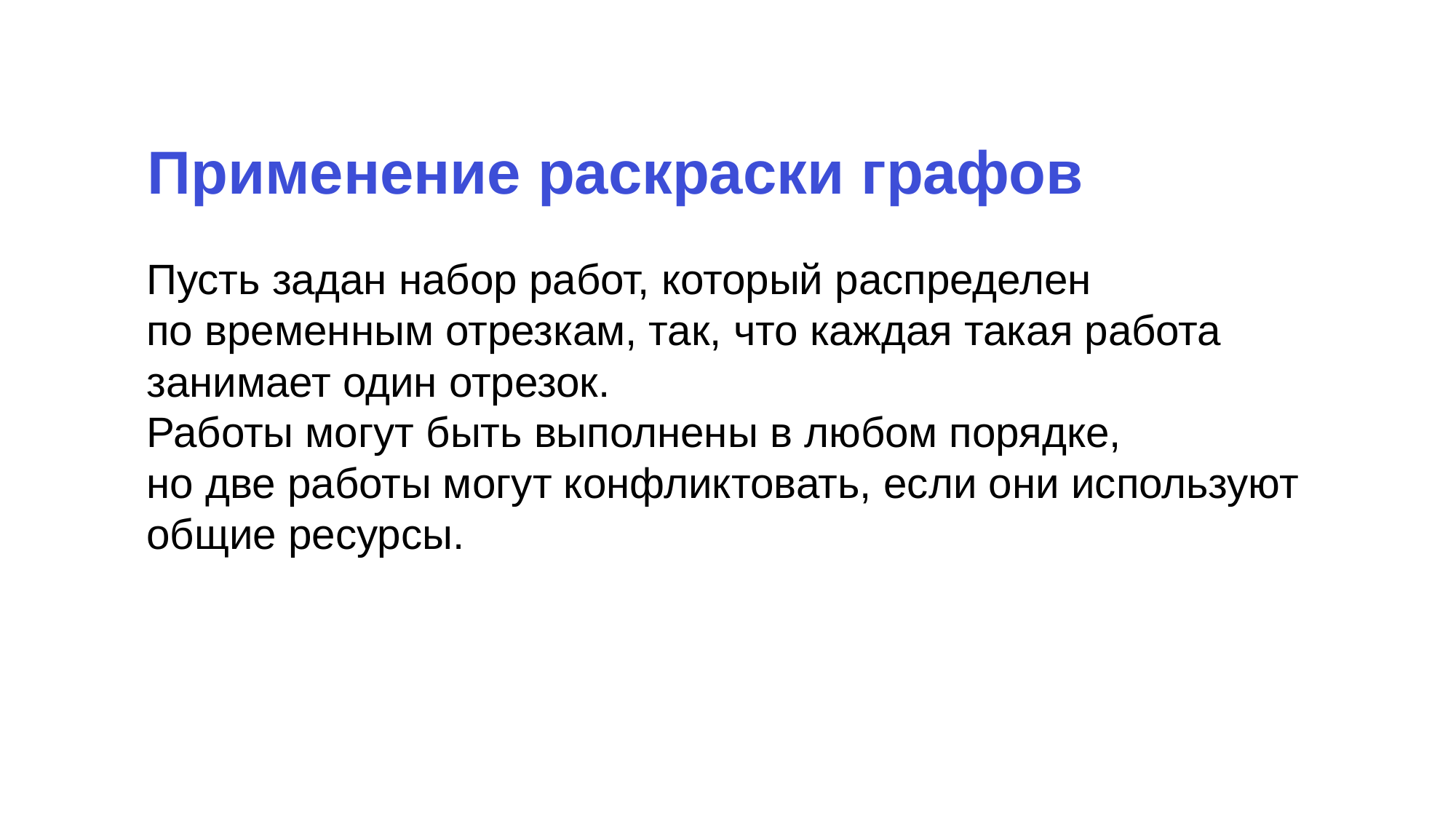

Применение раскраски графов
Пусть задан набор работ, который распределен
по временным отрезкам, так, что каждая такая работа занимает один отрезок.
Работы могут быть выполнены в любом порядке,
но две работы могут конфликтовать, если они используют общие ресурсы.